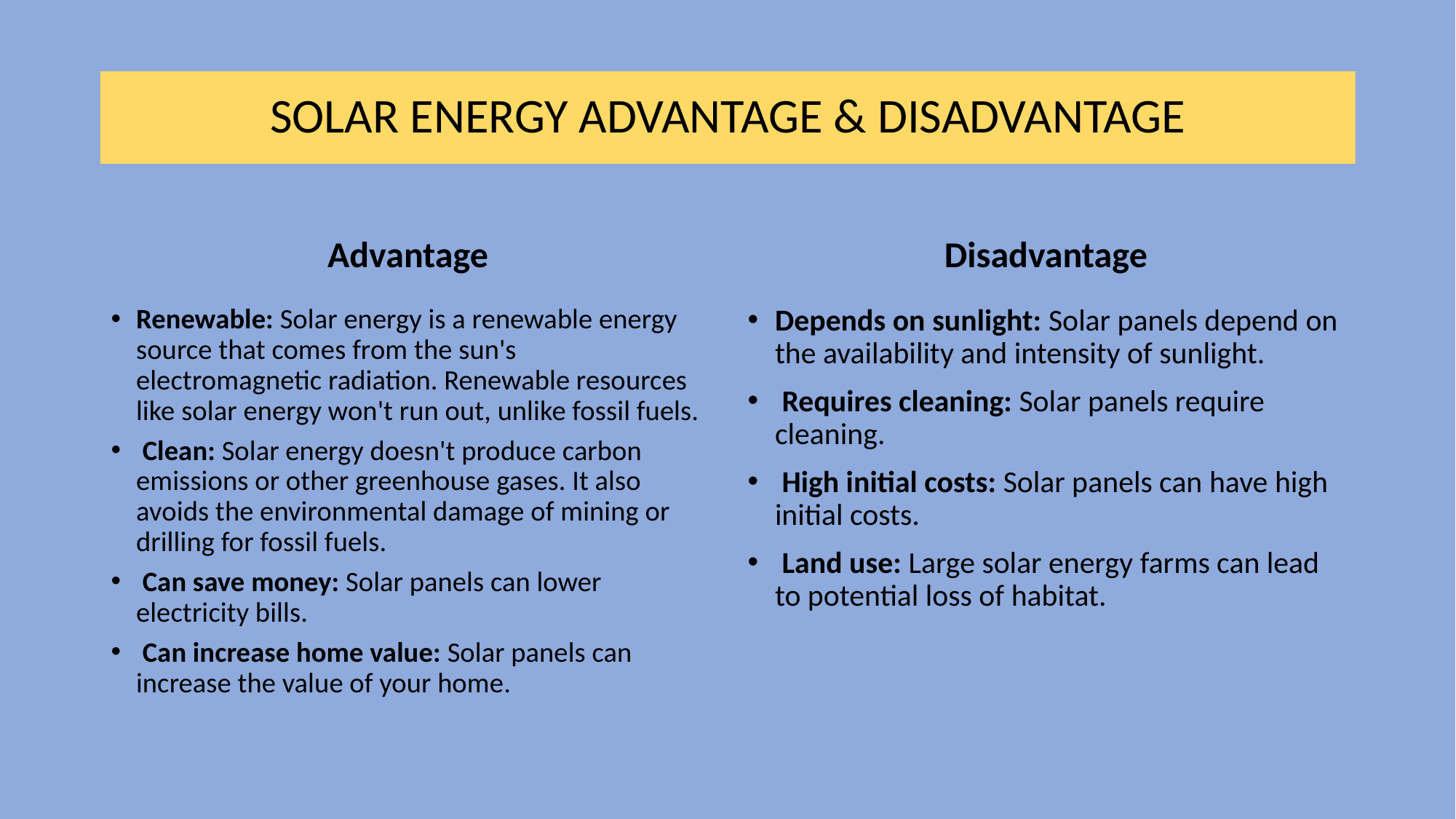

# SOLAR ENERGY ADVANTAGE & DISADVANTAGE
Advantage
Disadvantage
Renewable: Solar energy is a renewable energy source that comes from the sun's electromagnetic radiation. Renewable resources like solar energy won't run out, unlike fossil fuels.
 Clean: Solar energy doesn't produce carbon emissions or other greenhouse gases. It also avoids the environmental damage of mining or drilling for fossil fuels.
 Can save money: Solar panels can lower electricity bills.
 Can increase home value: Solar panels can increase the value of your home.
Depends on sunlight: Solar panels depend on the availability and intensity of sunlight.
 Requires cleaning: Solar panels require cleaning.
 High initial costs: Solar panels can have high initial costs.
 Land use: Large solar energy farms can lead to potential loss of habitat.